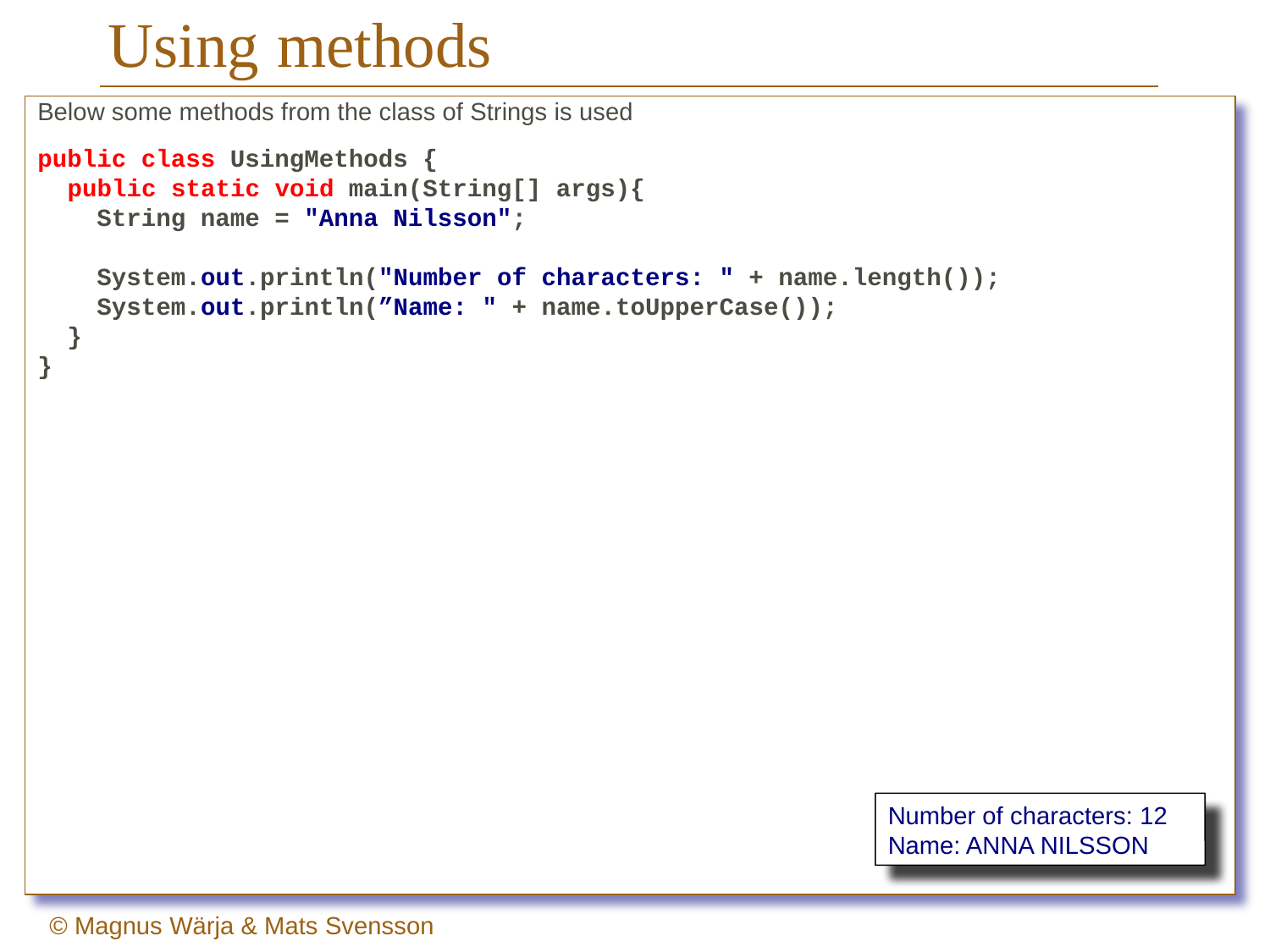

# Using methods
Below some methods from the class of Strings is used
public class UsingMethods {
  public static void main(String[] args){
    String name = "Anna Nilsson";
    System.out.println("Number of characters: " + name.length());
    System.out.println(”Name: " + name.toUpperCase());
  }
}
Number of characters: 12
Name: ANNA NILSSON